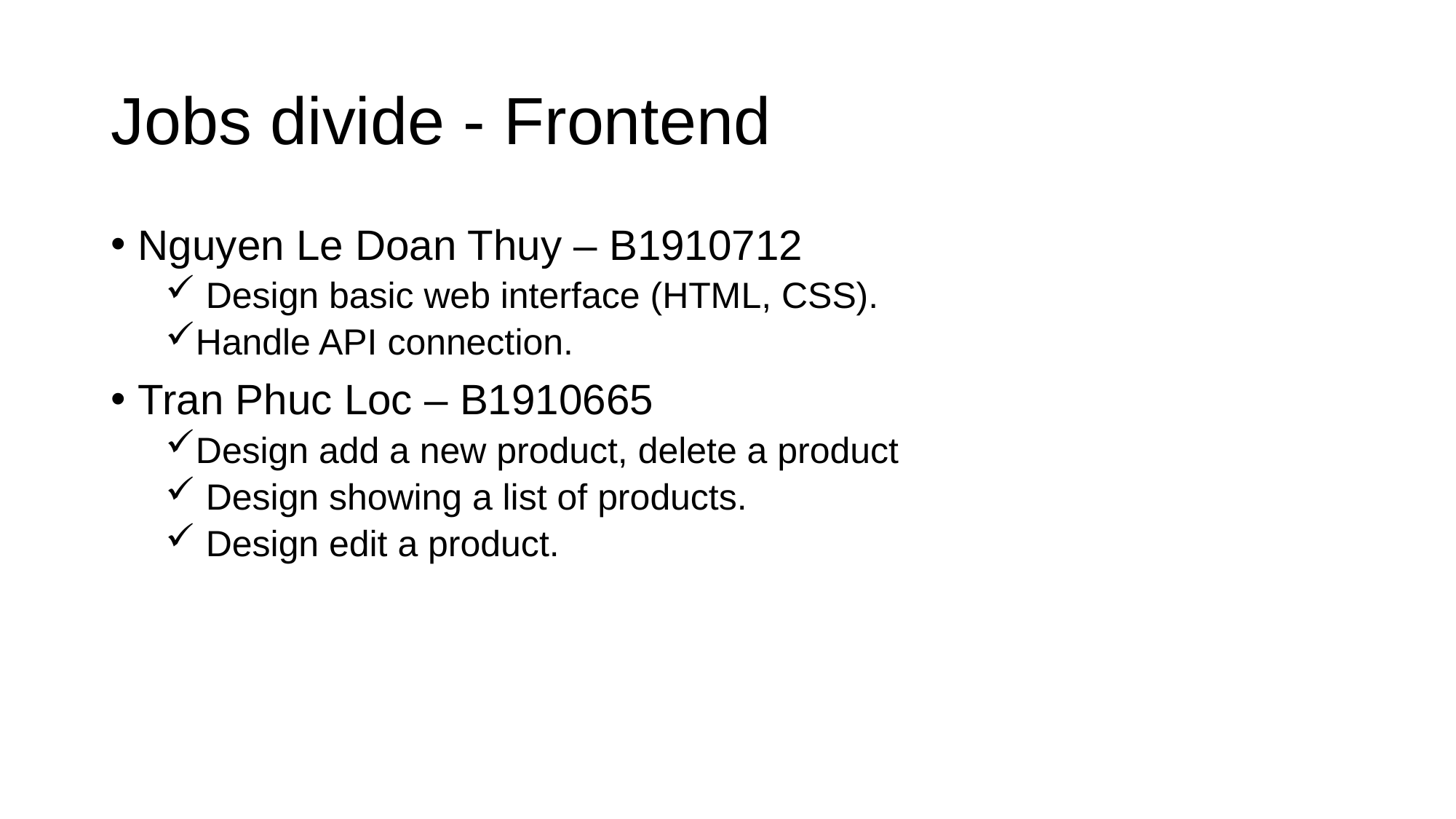

# Jobs divide - Frontend
Nguyen Le Doan Thuy – B1910712
 Design basic web interface (HTML, CSS).
Handle API connection.
Tran Phuc Loc – B1910665
Design add a new product, delete a product
 Design showing a list of products.
 Design edit a product.